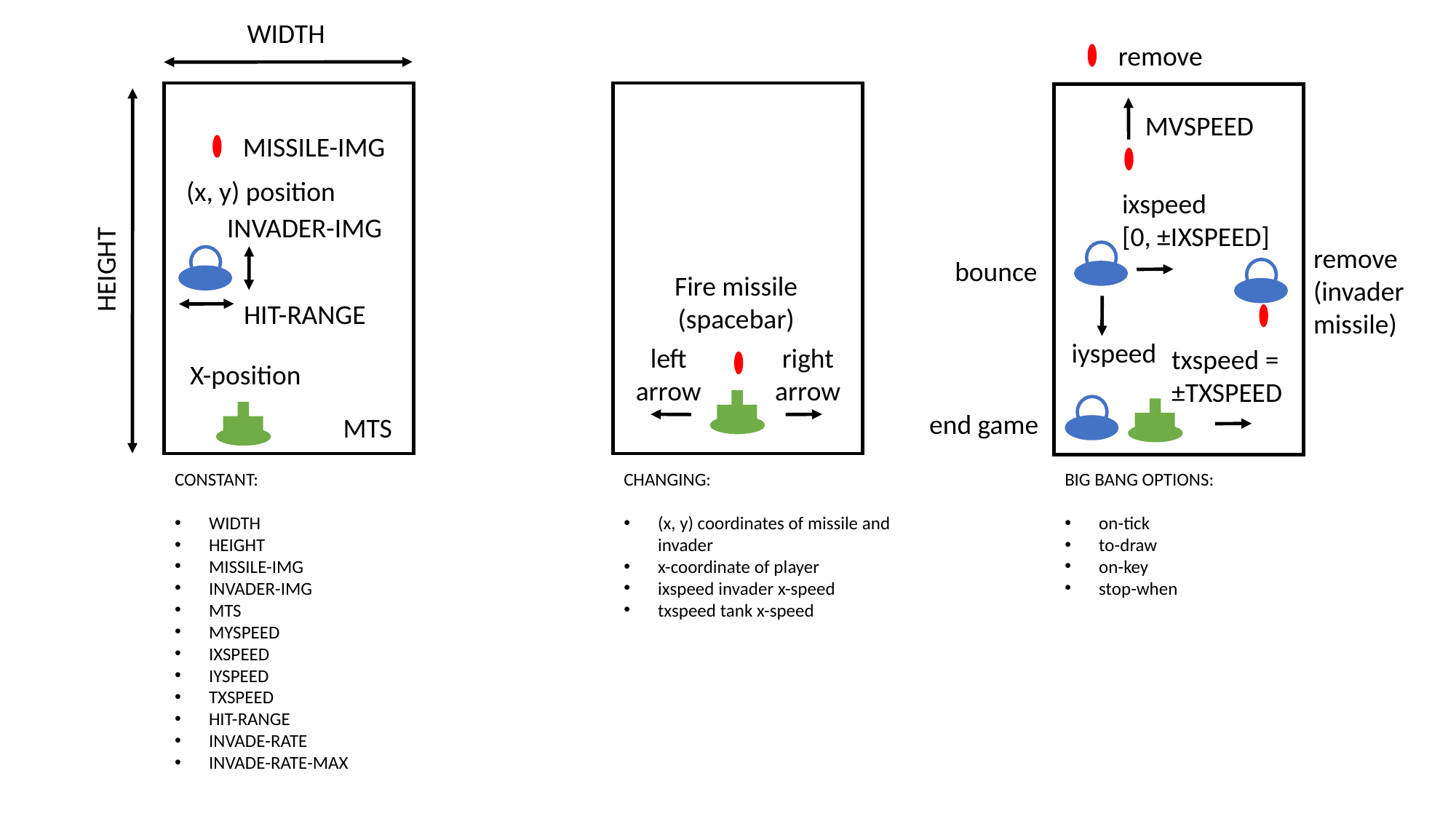

WIDTH
remove

MVSPEED
MISSILE-IMG

(x, y) position
ixspeed
[0, ±IXSPEED]
INVADER-IMG
remove
(invader
missile)

HEIGHT
bounce

Fire missile
(spacebar)

HIT-RANGE

iyspeed
right
arrow
left
arrow
txspeed =
±TXSPEED

X-position

end game

MTS

BIG BANG OPTIONS:

on-tick
to-draw
on-key
stop-when
CHANGING:

(x, y) coordinates of missile and invader
x-coordinate of player
ixspeed invader x-speed
txspeed tank x-speed
CONSTANT:

WIDTH
HEIGHT
MISSILE-IMG
INVADER-IMG
MTS
MYSPEED
IXSPEED
IYSPEED
TXSPEED
HIT-RANGE
INVADE-RATE
INVADE-RATE-MAX